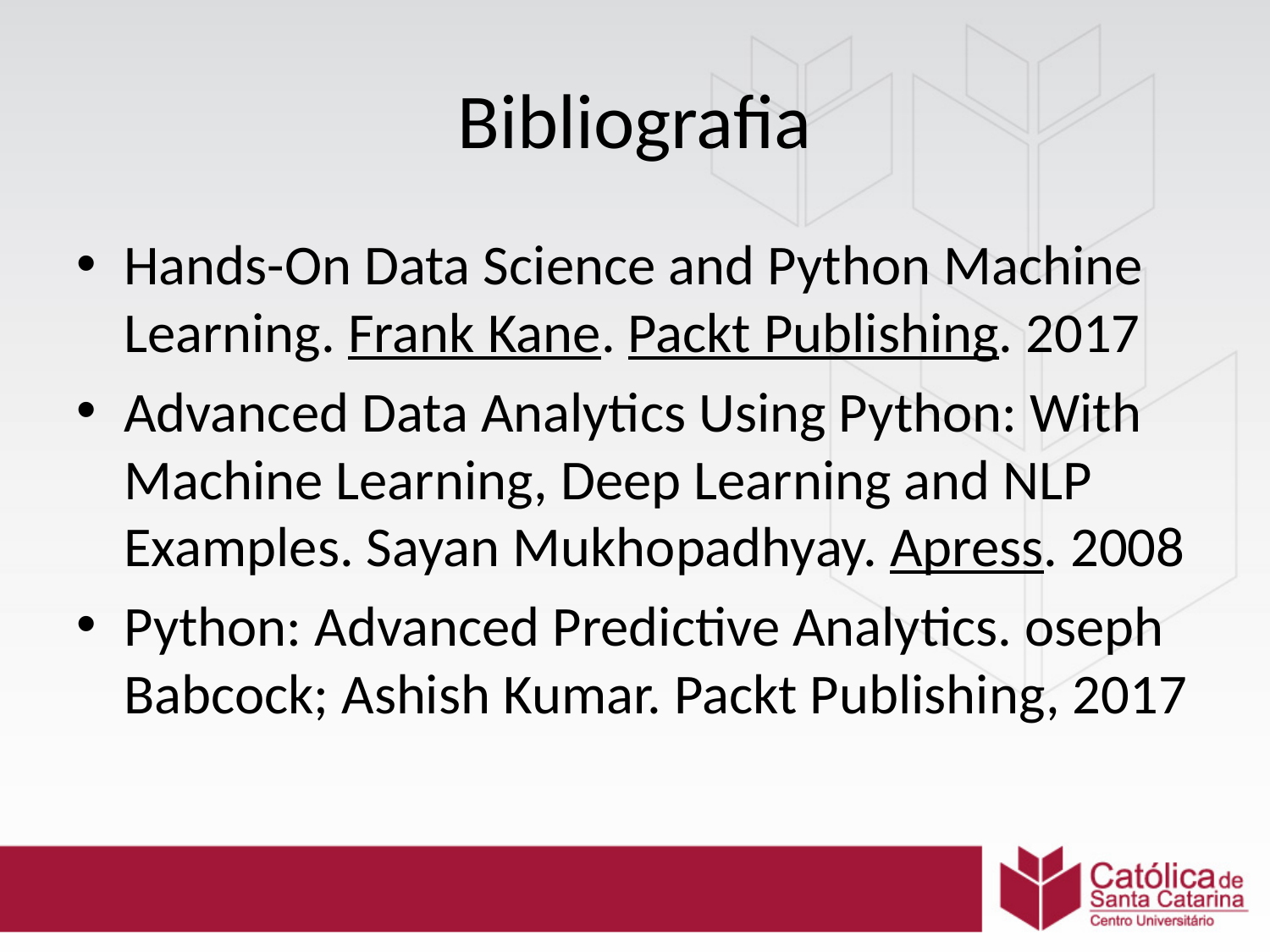

# Bibliografia
Hands-On Data Science and Python Machine Learning. Frank Kane. Packt Publishing. 2017
Advanced Data Analytics Using Python: With Machine Learning, Deep Learning and NLP Examples. Sayan Mukhopadhyay. Apress. 2008
Python: Advanced Predictive Analytics. oseph Babcock; Ashish Kumar. Packt Publishing, 2017